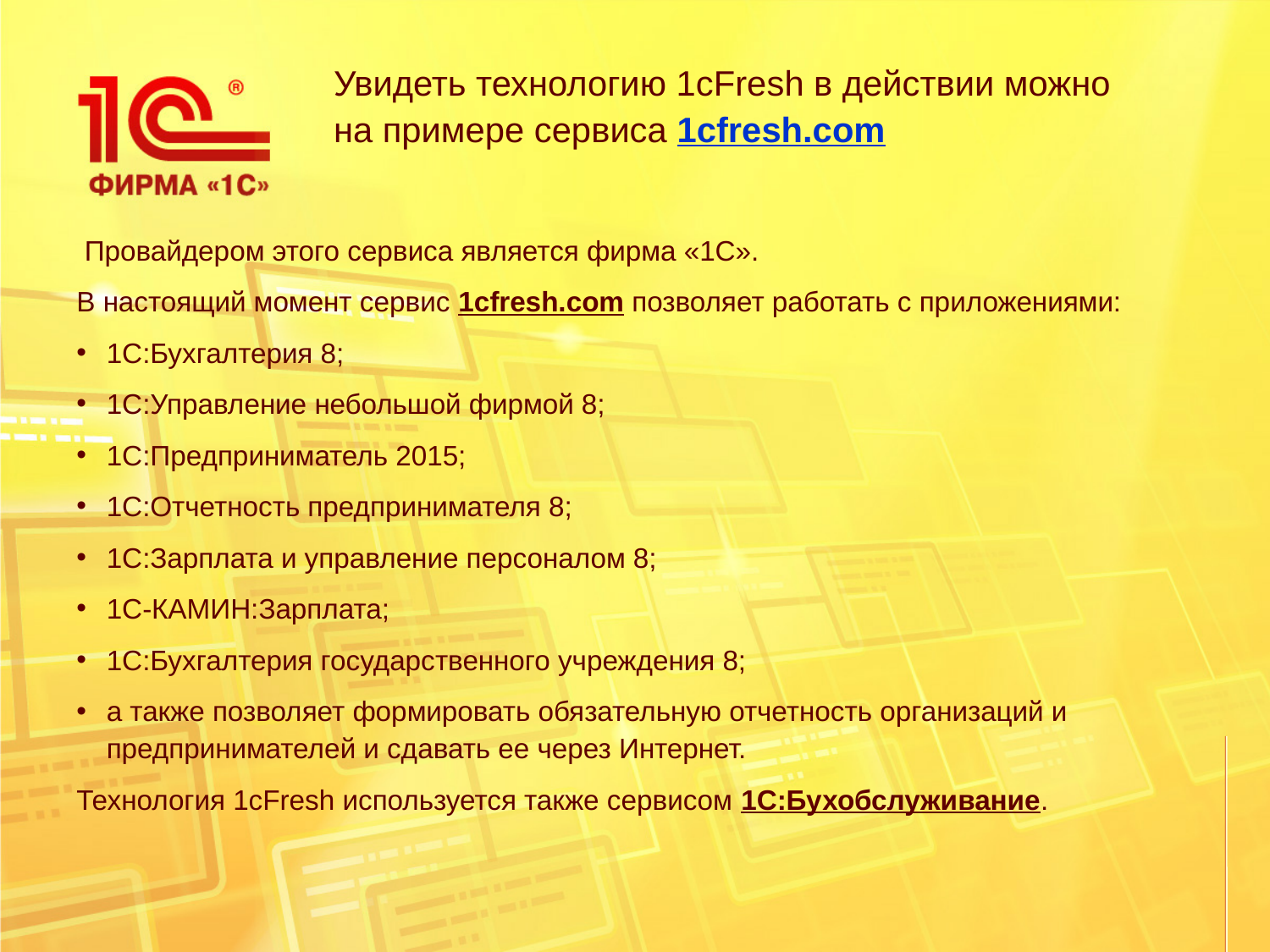

Увидеть технологию 1cFresh в действии можно на примере сервиса 1cfresh.com
 Провайдером этого сервиса является фирма «1С».
В настоящий момент сервис 1cfresh.com позволяет работать с приложениями:
1С:Бухгалтерия 8;
1С:Управление небольшой фирмой 8;
1С:Предприниматель 2015;
1С:Отчетность предпринимателя 8;
1С:Зарплата и управление персоналом 8;
1С-КАМИН:Зарплата;
1С:Бухгалтерия государственного учреждения 8;
а также позволяет формировать обязательную отчетность организаций и предпринимателей и сдавать ее через Интернет.
Технология 1cFresh используется также сервисом 1С:Бухобслуживание.